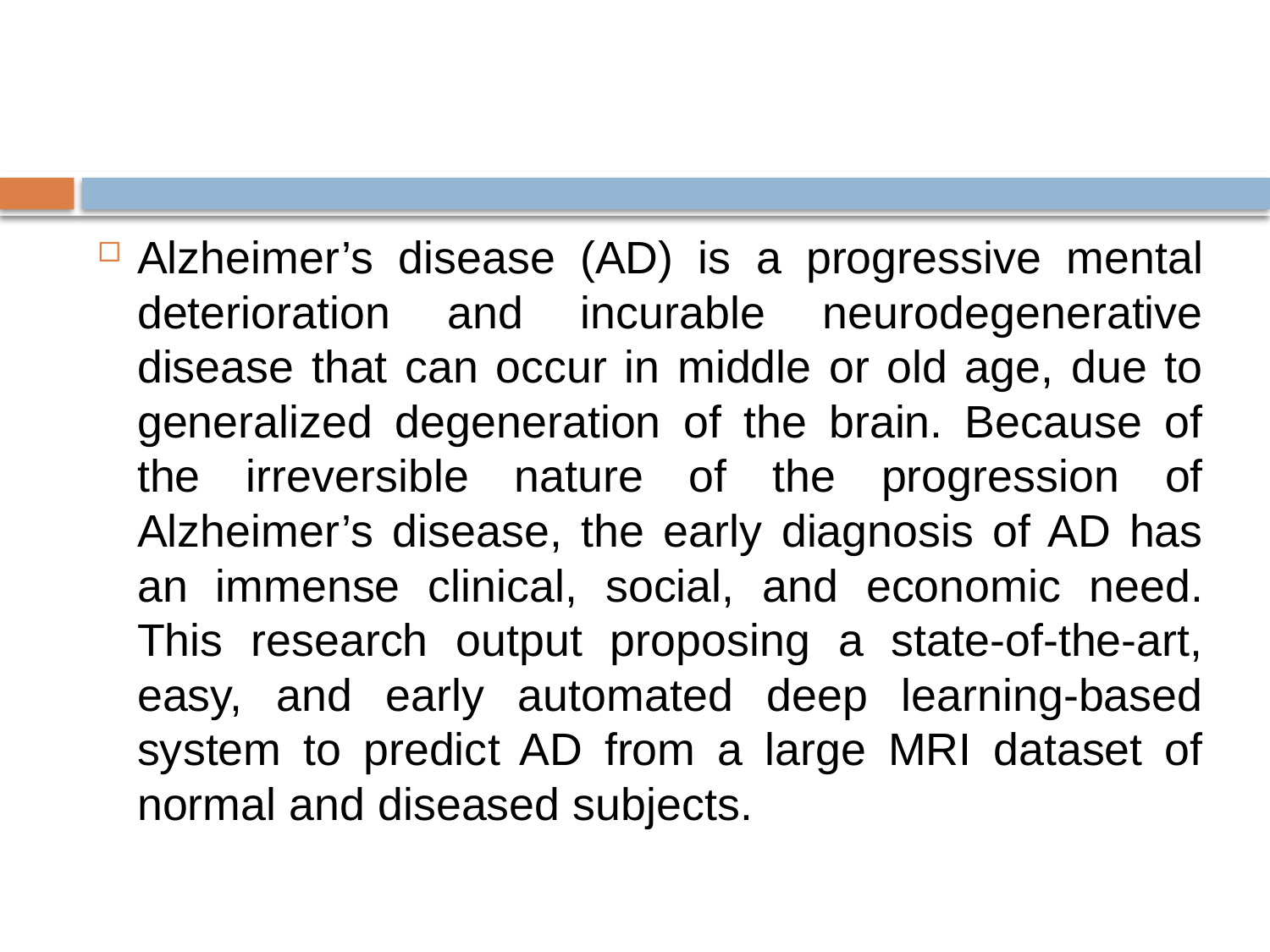

#
Alzheimer’s disease (AD) is a progressive mental deterioration and incurable neurodegenerative disease that can occur in middle or old age, due to generalized degeneration of the brain. Because of the irreversible nature of the progression of Alzheimer’s disease, the early diagnosis of AD has an immense clinical, social, and economic need. This research output proposing a state-of-the-art, easy, and early automated deep learning-based system to predict AD from a large MRI dataset of normal and diseased subjects.